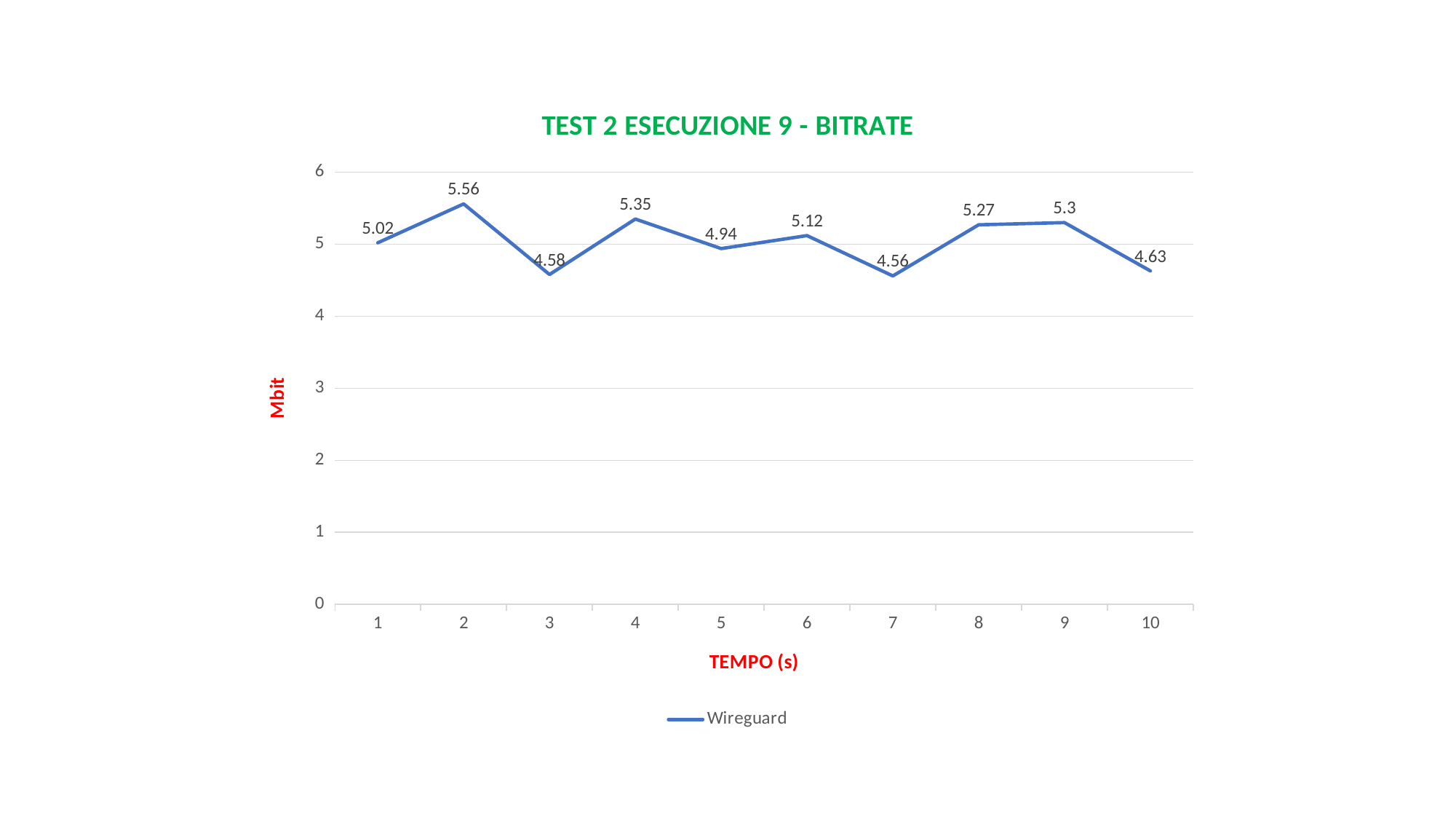

### Chart: TEST 2 ESECUZIONE 9 - BITRATE

| Category | Wireguard |
|---|---|
| 1 | 5.02 |
| 2 | 5.56 |
| 3 | 4.58 |
| 4 | 5.35 |
| 5 | 4.94 |
| 6 | 5.12 |
| 7 | 4.56 |
| 8 | 5.27 |
| 9 | 5.3 |
| 10 | 4.63 |